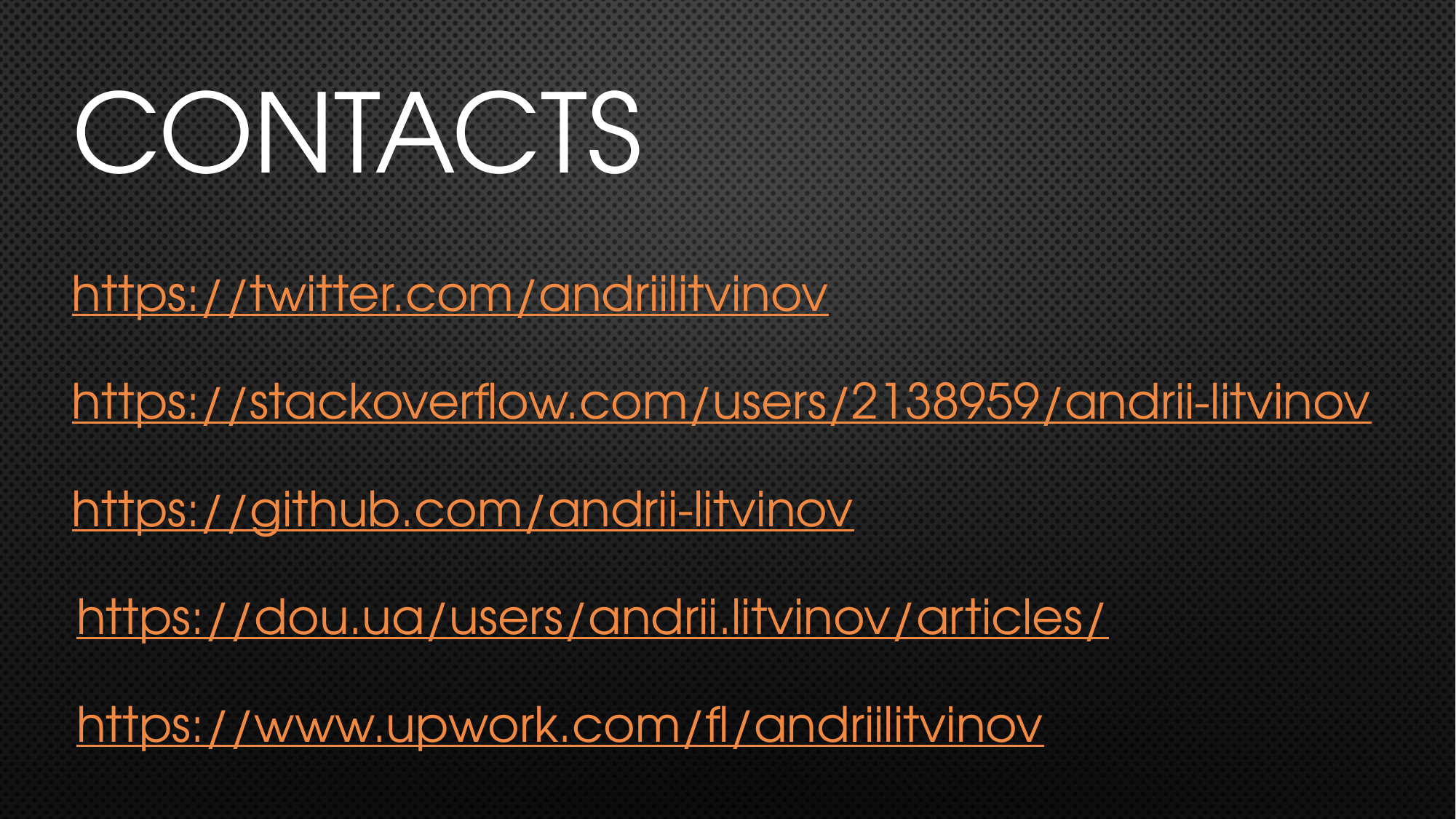

# Contacts
https://twitter.com/andriilitvinov
https://stackoverflow.com/users/2138959/andrii-litvinov
https://github.com/andrii-litvinov
https://dou.ua/users/andrii.litvinov/articles/
https://www.upwork.com/fl/andriilitvinov